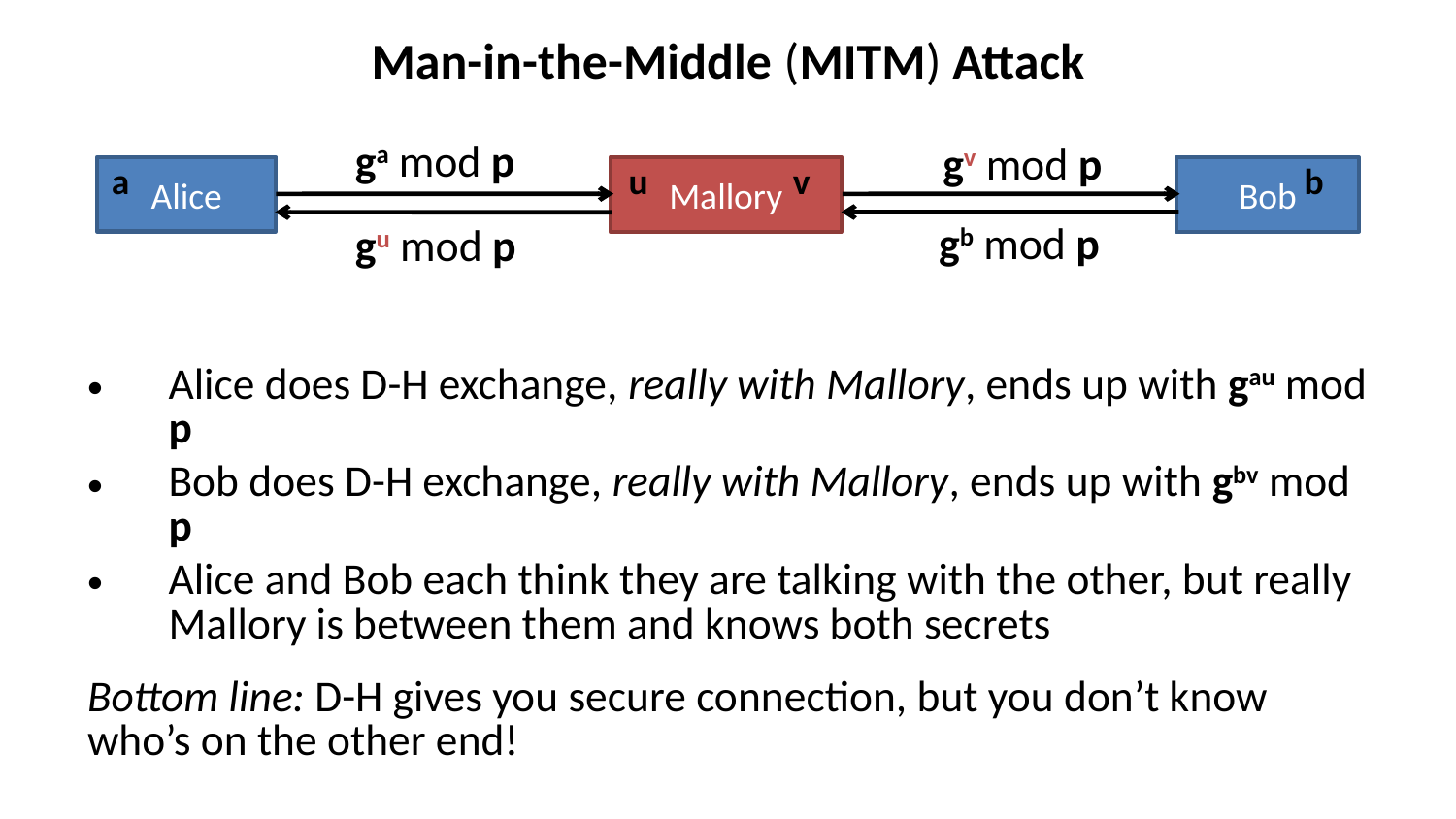

Man-in-the-Middle (MITM) Attack

Alice does D-H exchange, really with Mallory, ends up with gau mod p
Bob does D-H exchange, really with Mallory, ends up with gbv mod p
Alice and Bob each think they are talking with the other, but really Mallory is between them and knows both secrets
Bottom line: D-H gives you secure connection, but you don’t know who’s on the other end!
ga mod p
gv mod p
a
u
v
b
Mallory
Alice
Bob
gb mod p
gu mod p